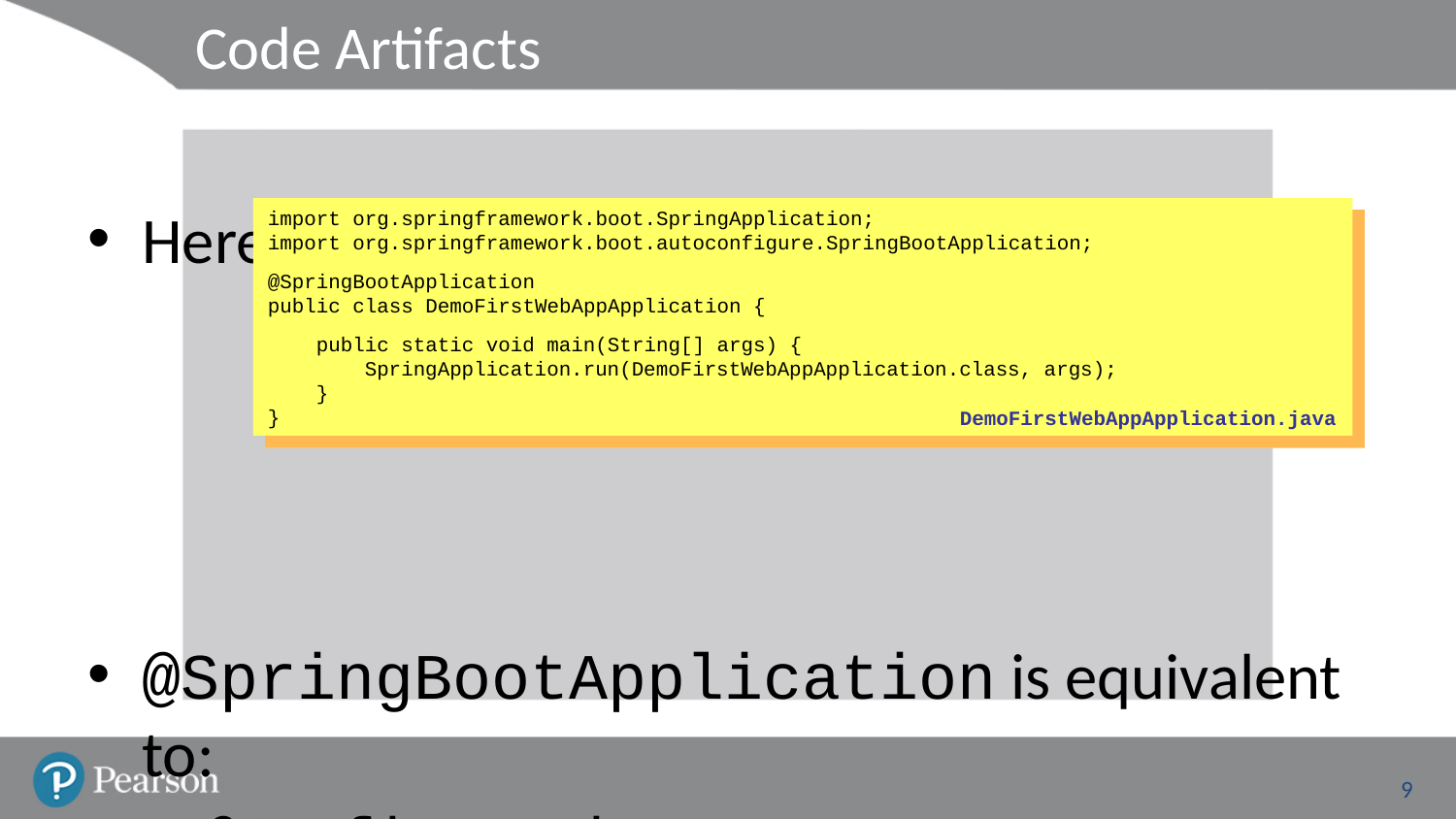

# Code Artifacts
Here's the generated application code

@SpringBootApplication is equivalent to:
@Configuration
@EnableAutoConfiguration
@ComponentScan

import org.springframework.boot.SpringApplication;
import org.springframework.boot.autoconfigure.SpringBootApplication;

@SpringBootApplication
public class DemoFirstWebAppApplication {

    public static void main(String[] args) {
        SpringApplication.run(DemoFirstWebAppApplication.class, args);
    }
}
DemoFirstWebAppApplication.java
9